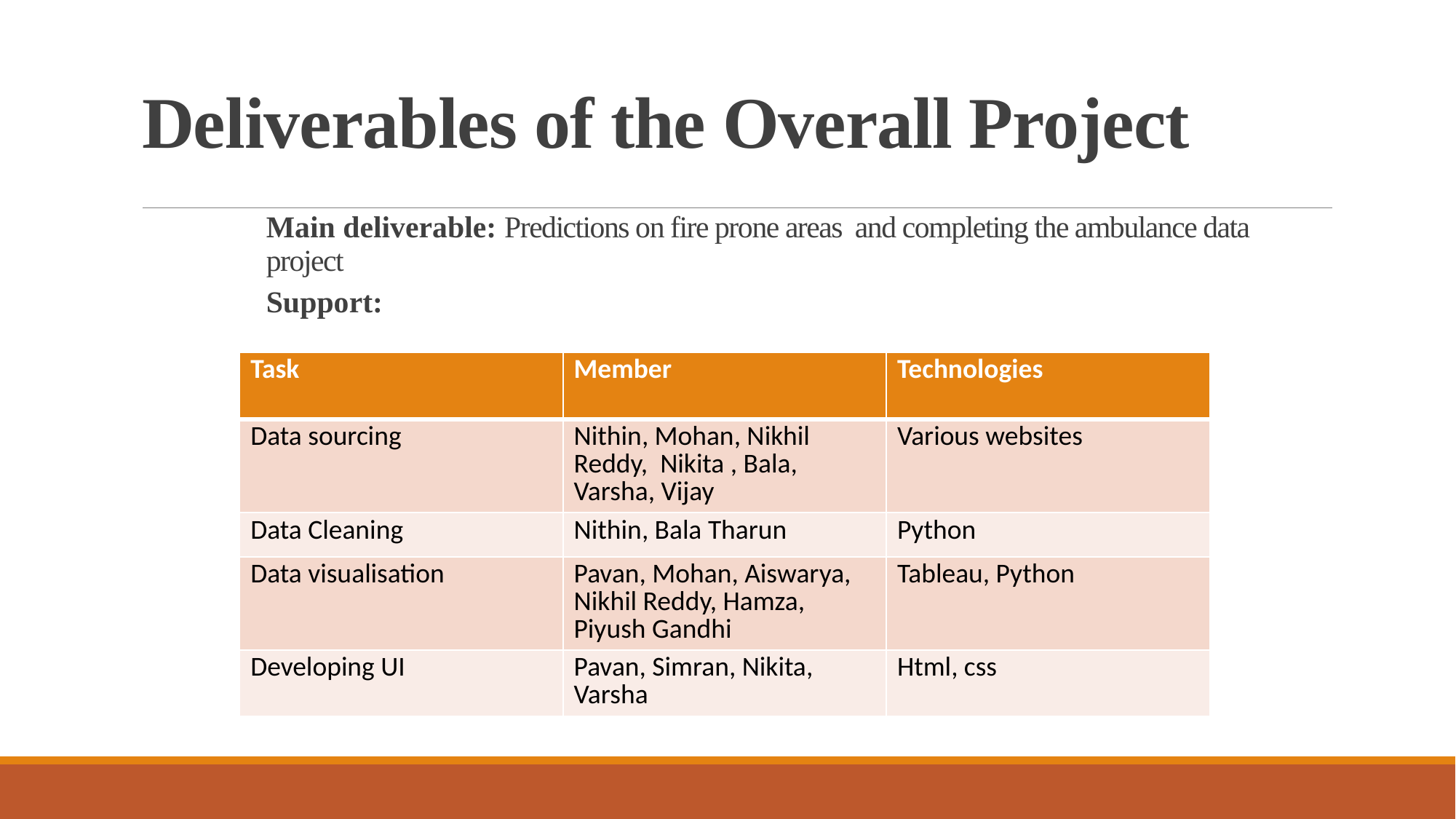

# Deliverables of the Overall Project
Main deliverable: Predictions on fire prone areas  and completing the ambulance data project
Support:

| Task | Member | Technologies |
| --- | --- | --- |
| Data sourcing | Nithin, Mohan, Nikhil Reddy,  Nikita , Bala, Varsha, Vijay | Various websites |
| Data Cleaning | Nithin, Bala Tharun | Python |
| Data visualisation | Pavan, Mohan, Aiswarya, Nikhil Reddy, Hamza, Piyush Gandhi | Tableau, Python |
| Developing UI | Pavan, Simran, Nikita, Varsha | Html, css |